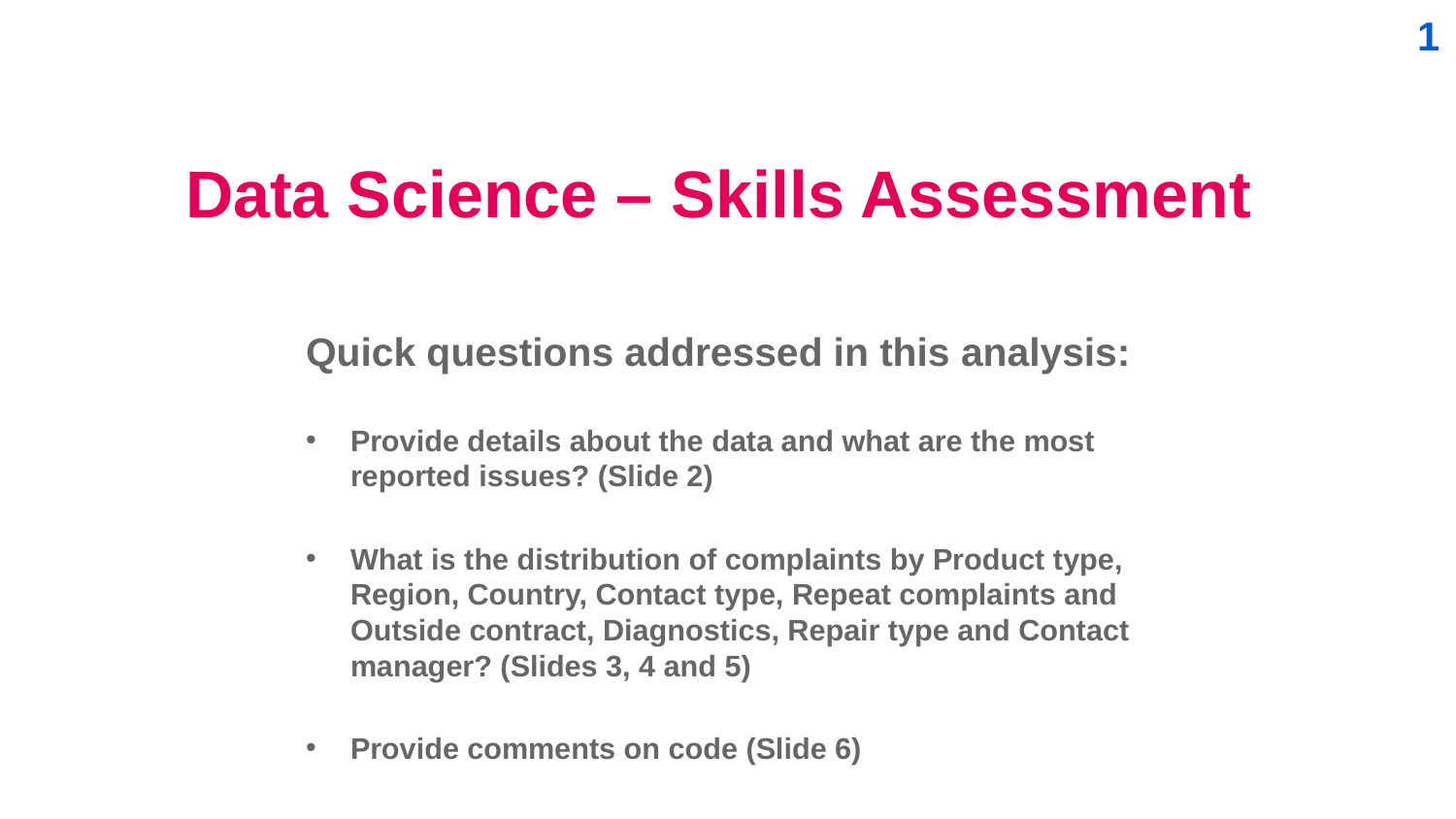

1
# Data Science – Skills Assessment

Quick questions addressed in this analysis:

Provide details about the data and what are the most reported issues? (Slide 2)

What is the distribution of complaints by Product type, Region, Country, Contact type, Repeat complaints and Outside contract, Diagnostics, Repair type and Contact manager? (Slides 3, 4 and 5)

Provide comments on code (Slide 6)